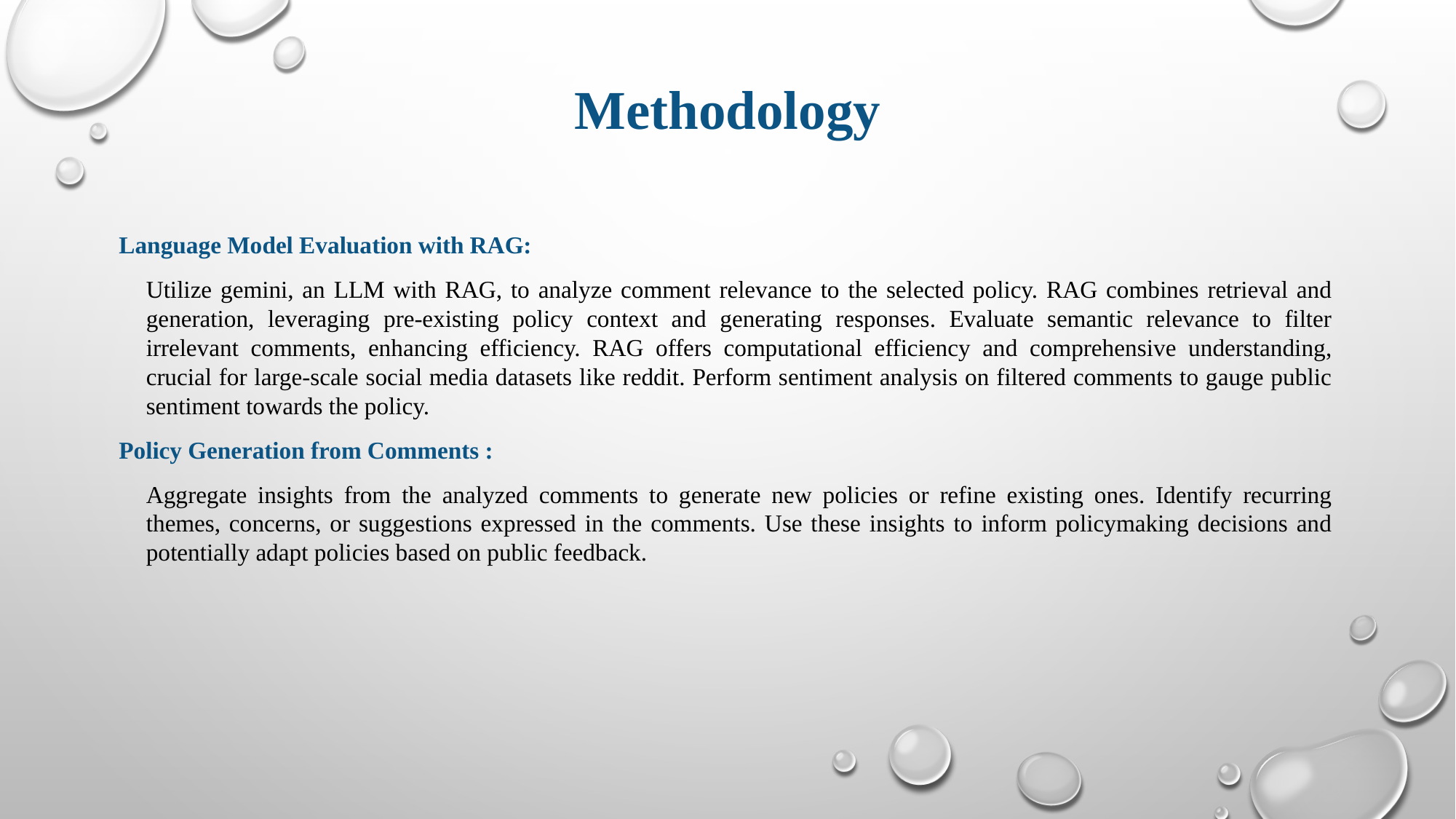

# Methodology

Language Model Evaluation with RAG:
	Utilize gemini, an LLM with RAG, to analyze comment relevance to the selected policy. RAG combines retrieval and generation, leveraging pre-existing policy context and generating responses. Evaluate semantic relevance to filter irrelevant comments, enhancing efficiency. RAG offers computational efficiency and comprehensive understanding, crucial for large-scale social media datasets like reddit. Perform sentiment analysis on filtered comments to gauge public sentiment towards the policy.
Policy Generation from Comments :
	Aggregate insights from the analyzed comments to generate new policies or refine existing ones. Identify recurring themes, concerns, or suggestions expressed in the comments. Use these insights to inform policymaking decisions and potentially adapt policies based on public feedback.